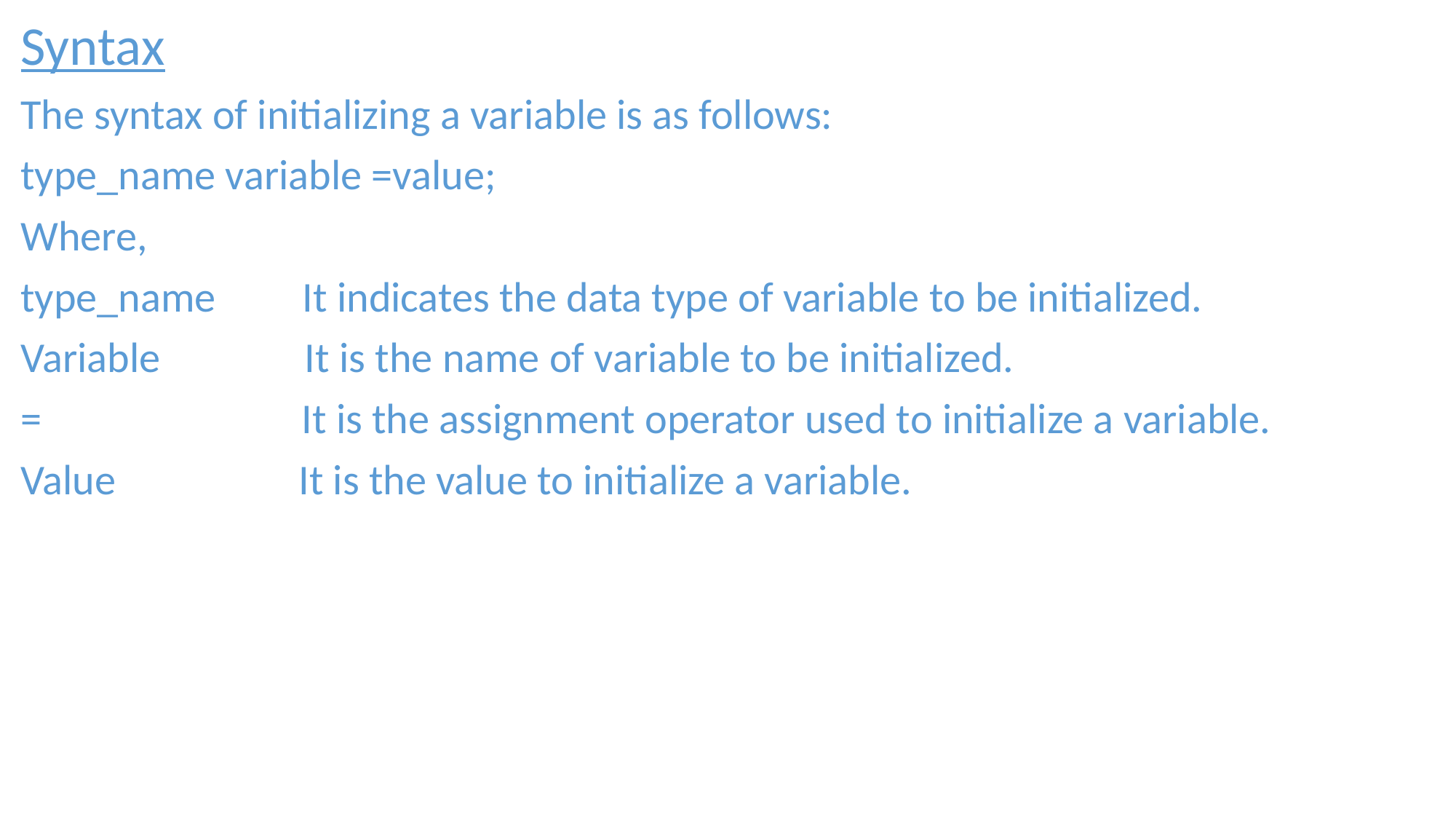

Syntax
The syntax of initializing a variable is as follows:
type_name variable =value;
Where,
type_name         It indicates the data type of variable to be initialized.
Variable               It is the name of variable to be initialized.
=                           It is the assignment operator used to initialize a variable.
Value                   It is the value to initialize a variable.